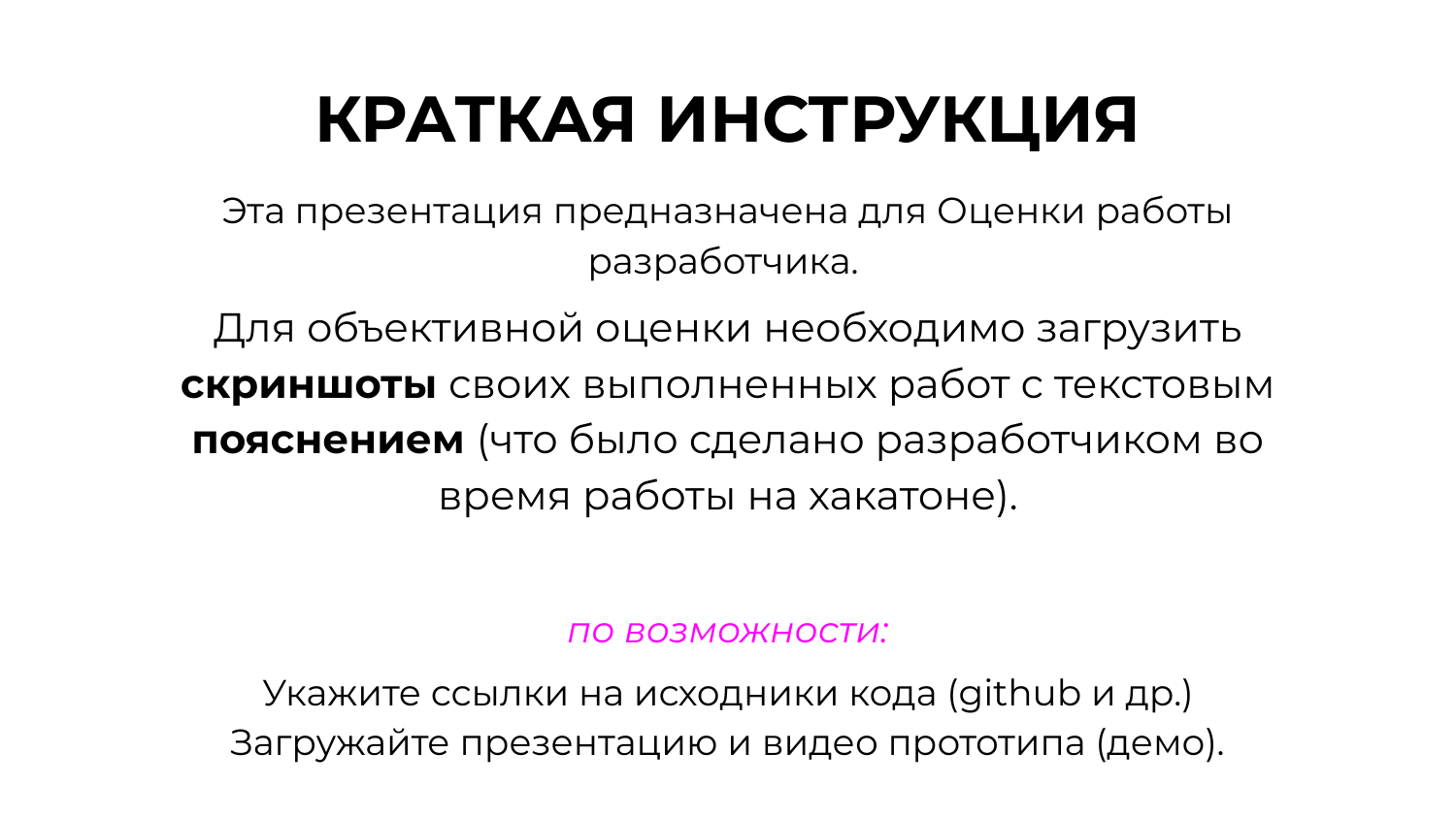

# КРАТКАЯ ИНСТРУКЦИЯ
Эта презентация предназначена для Оценки работы разработчика.
Для объективной оценки необходимо загрузить скриншоты своих выполненных работ с текстовым пояснением (что было сделано разработчиком во время работы на хакатоне).

по возможности:
Укажите ссылки на исходники кода (github и др.)
Загружайте презентацию и видео прототипа (демо).